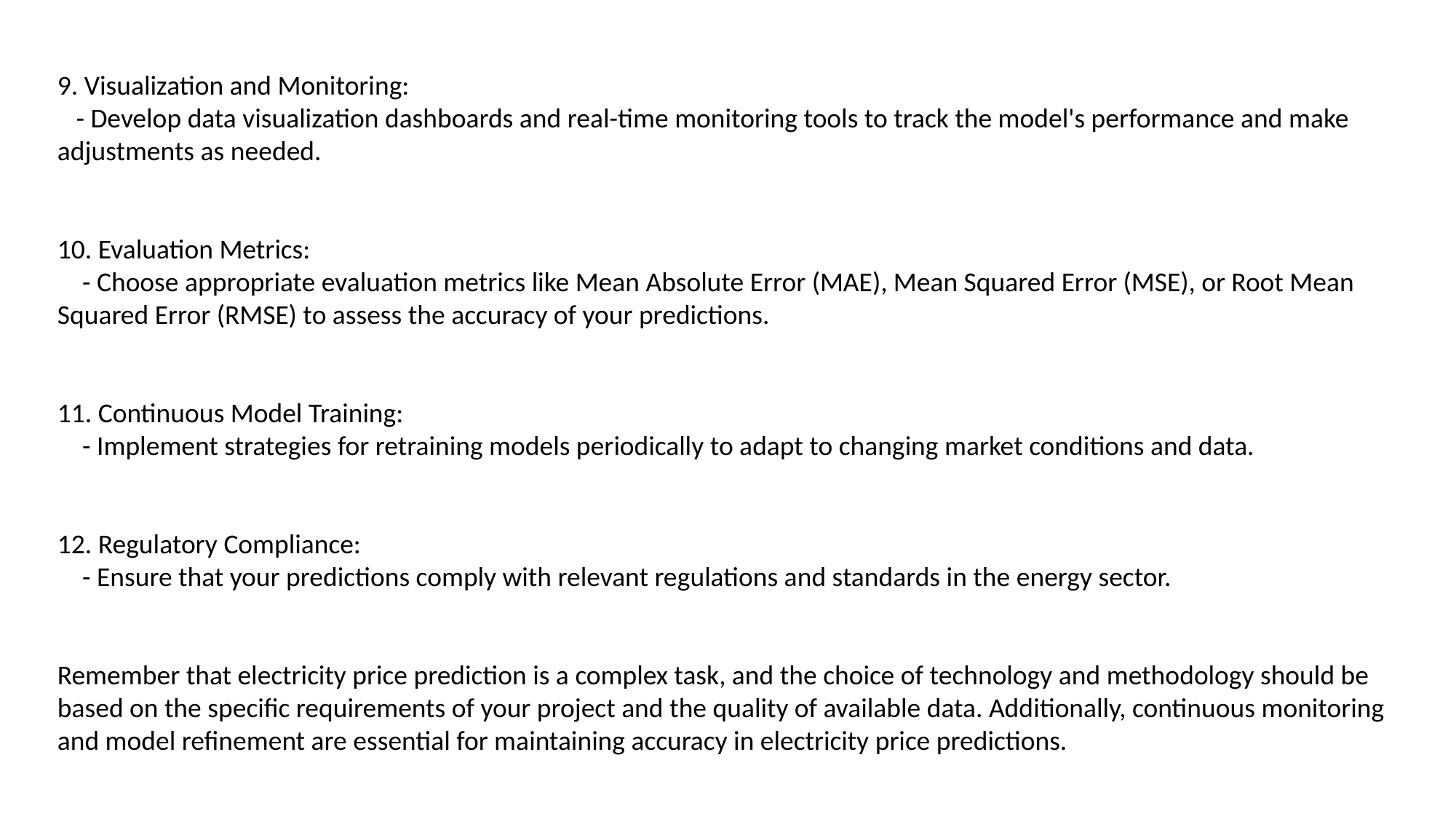

9. Visualization and Monitoring:
   - Develop data visualization dashboards and real-time monitoring tools to track the model's performance and make adjustments as needed.

10. Evaluation Metrics:
    - Choose appropriate evaluation metrics like Mean Absolute Error (MAE), Mean Squared Error (MSE), or Root Mean Squared Error (RMSE) to assess the accuracy of your predictions.

11. Continuous Model Training:
    - Implement strategies for retraining models periodically to adapt to changing market conditions and data.

12. Regulatory Compliance:
    - Ensure that your predictions comply with relevant regulations and standards in the energy sector.

Remember that electricity price prediction is a complex task, and the choice of technology and methodology should be based on the specific requirements of your project and the quality of available data. Additionally, continuous monitoring and model refinement are essential for maintaining accuracy in electricity price predictions.